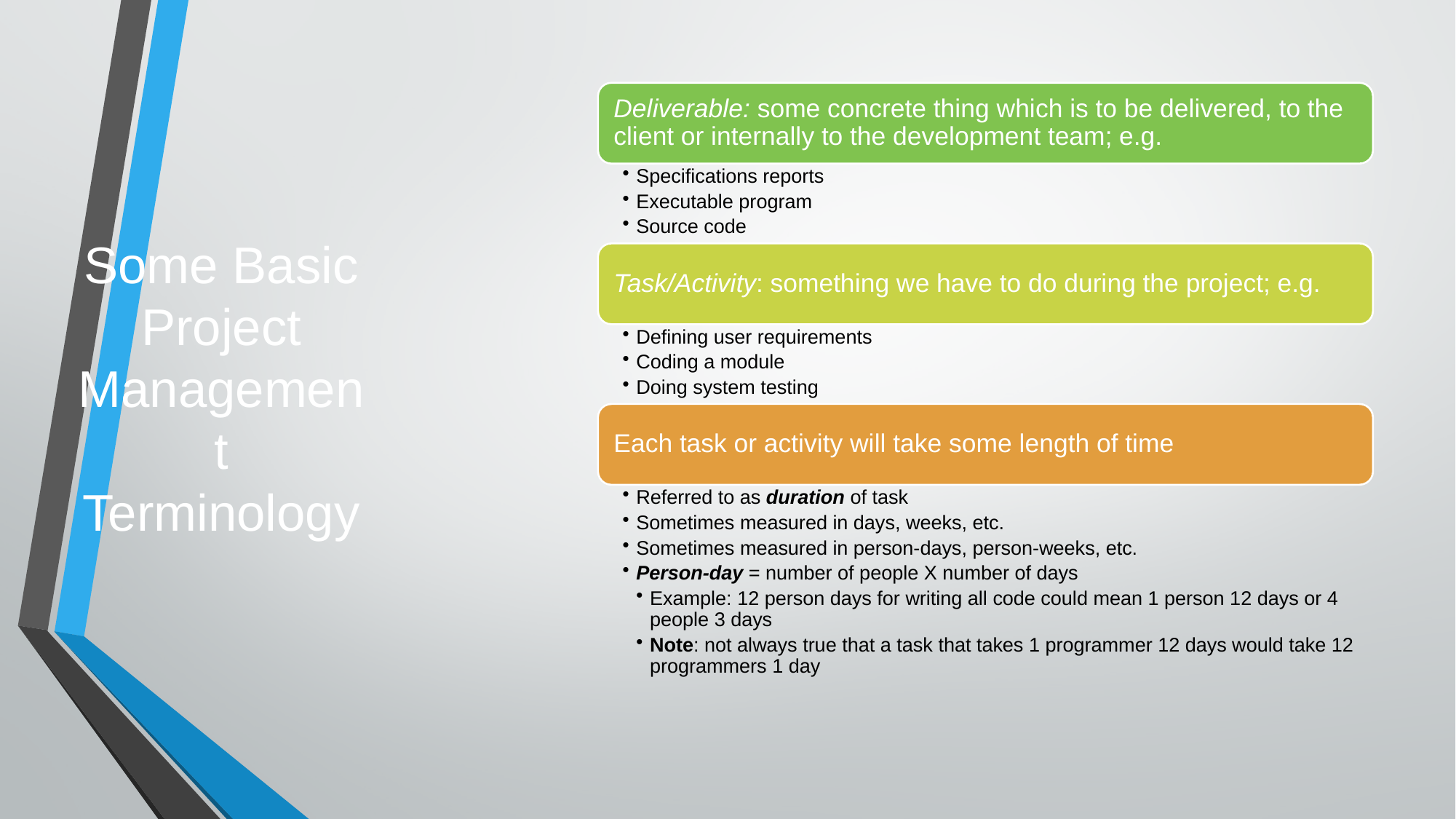

# Some Basic Project Management Terminology
Deliverable: some concrete thing which is to be delivered, to the client or internally to the development team; e.g.
Specifications reports
Executable program
Source code
Task/Activity: something we have to do during the project; e.g.
Defining user requirements
Coding a module
Doing system testing
Each task or activity will take some length of time
Referred to as duration of task
Sometimes measured in days, weeks, etc.
Sometimes measured in person-days, person-weeks, etc.
Person-day = number of people X number of days
Example: 12 person days for writing all code could mean 1 person 12 days or 4 people 3 days
Note: not always true that a task that takes 1 programmer 12 days would take 12 programmers 1 day